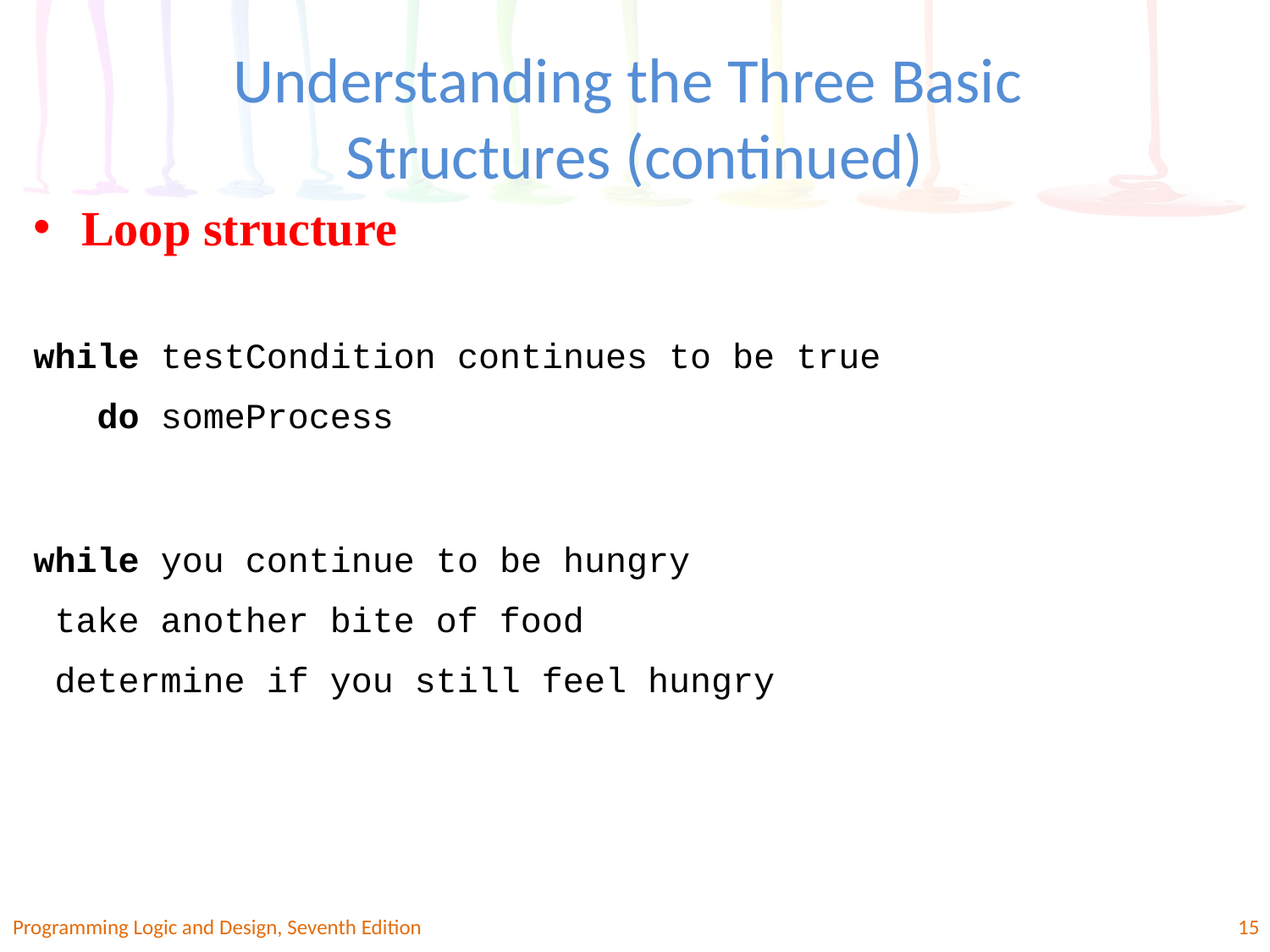

# Understanding the Three Basic Structures (continued)
Loop structure

while testCondition continues to be true
   do someProcess

while you continue to be hungry
 take another bite of food
 determine if you still feel hungry
Programming Logic and Design, Seventh Edition
15